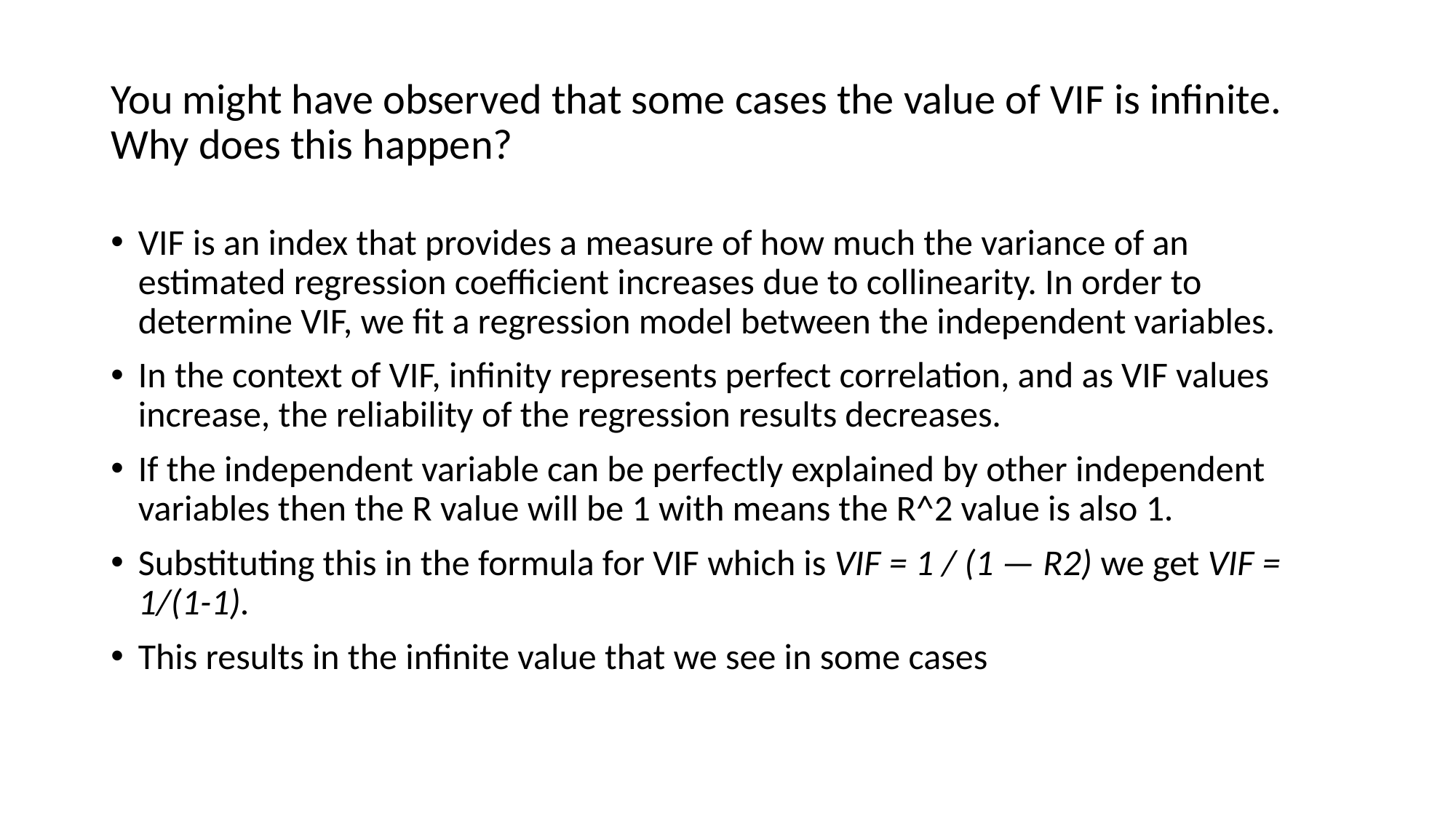

# You might have observed that some cases the value of VIF is infinite. Why does this happen?
VIF is an index that provides a measure of how much the variance of an estimated regression coefficient increases due to collinearity. In order to determine VIF, we fit a regression model between the independent variables.
In the context of VIF, infinity represents perfect correlation, and as VIF values increase, the reliability of the regression results decreases.
If the independent variable can be perfectly explained by other independent variables then the R value will be 1 with means the R^2 value is also 1.
Substituting this in the formula for VIF which is VIF = 1 / (1 — R2) we get VIF = 1/(1-1).
This results in the infinite value that we see in some cases